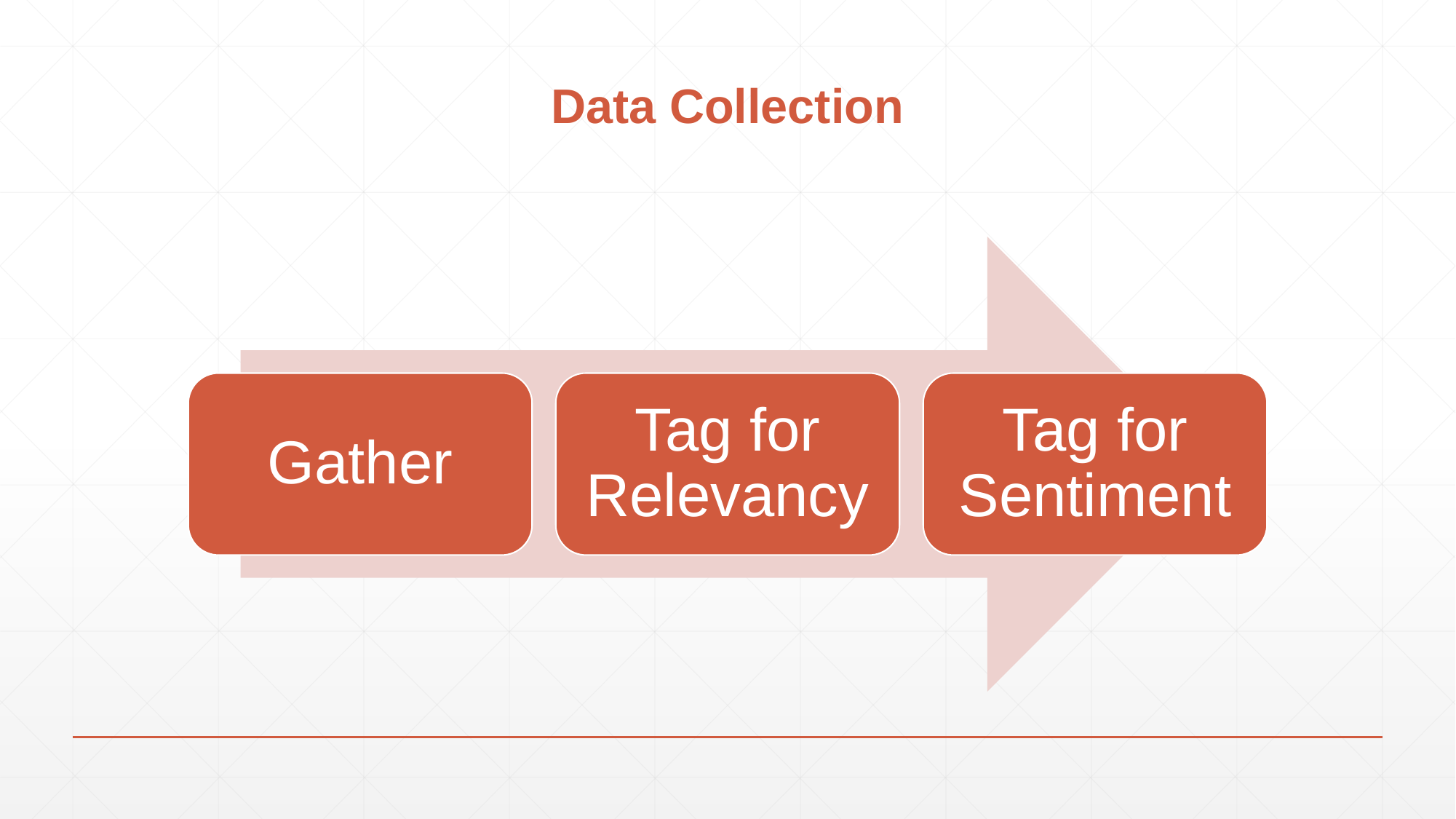

# Data Collection

Gather
Tag for Relevancy
Tag for Sentiment